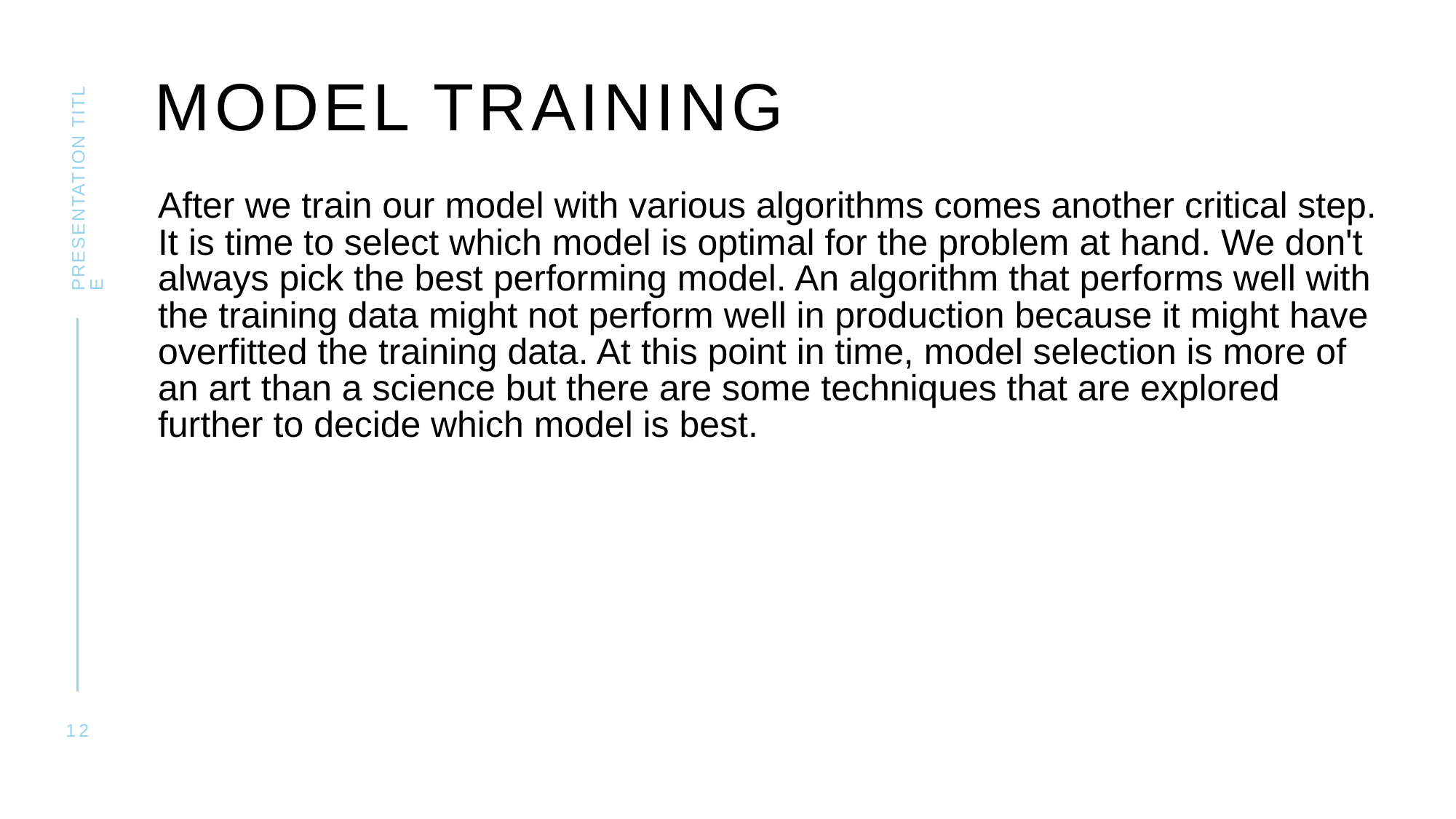

# model Training
presentation title
After we train our model with various algorithms comes another critical step. It is time to select which model is optimal for the problem at hand. We don't always pick the best performing model. An algorithm that performs well with the training data might not perform well in production because it might have overfitted the training data. At this point in time, model selection is more of an art than a science but there are some techniques that are explored further to decide which model is best.
12